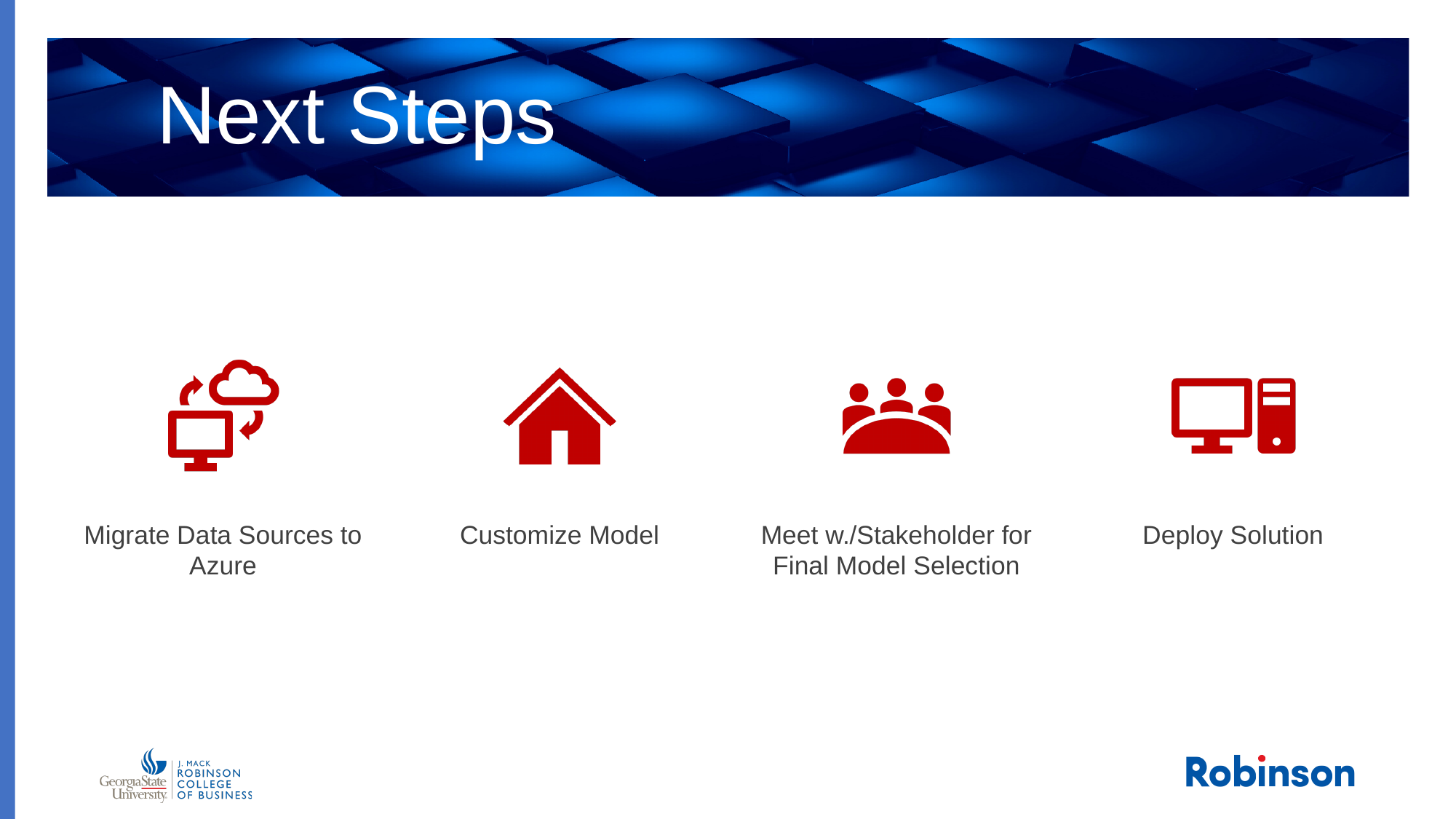

# Next Steps
Migrate Data Sources to Azure
Customize Model
Meet w./Stakeholder for Final Model Selection
Deploy Solution